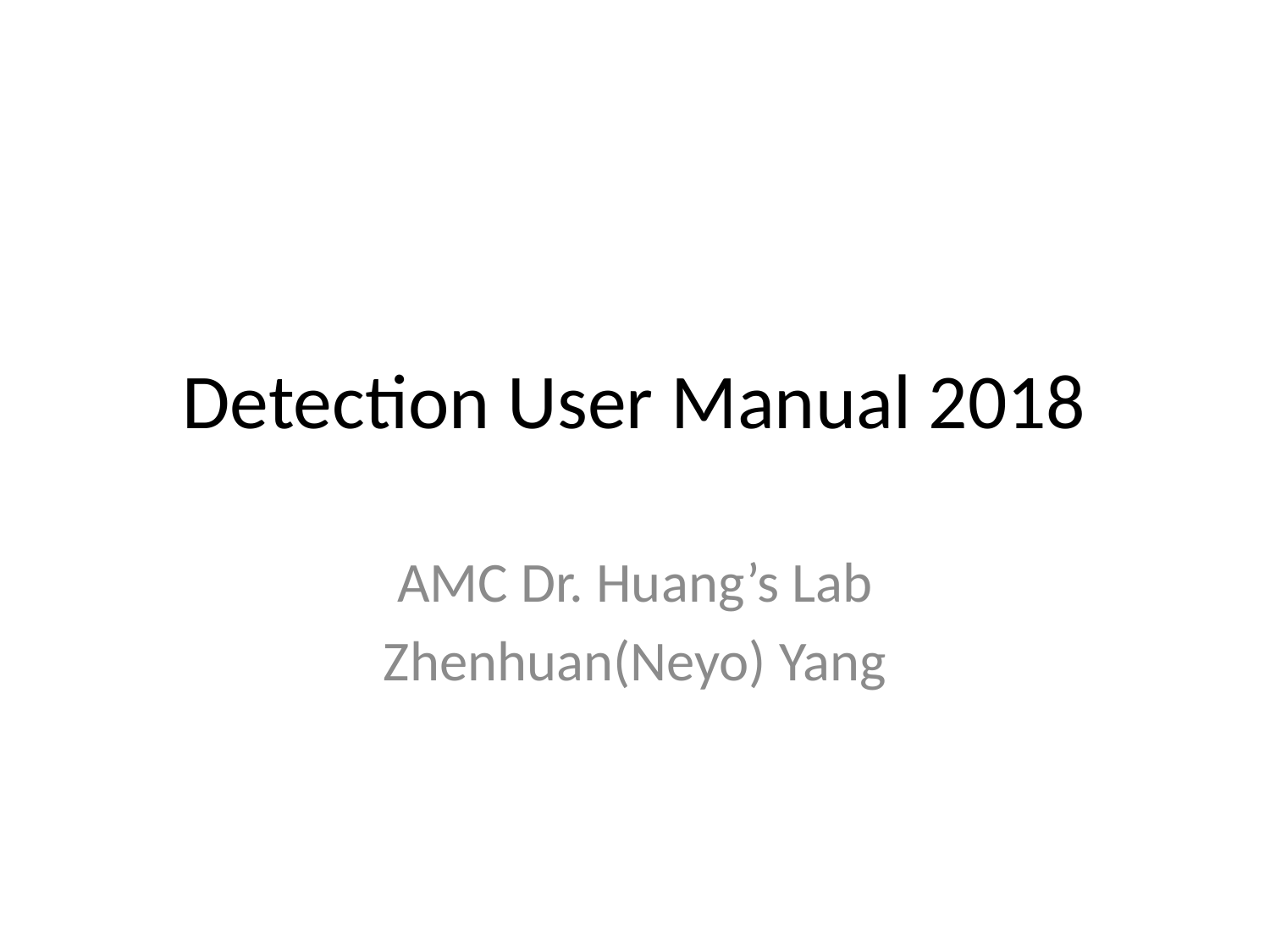

# Detection User Manual 2018
AMC Dr. Huang’s Lab
Zhenhuan(Neyo) Yang